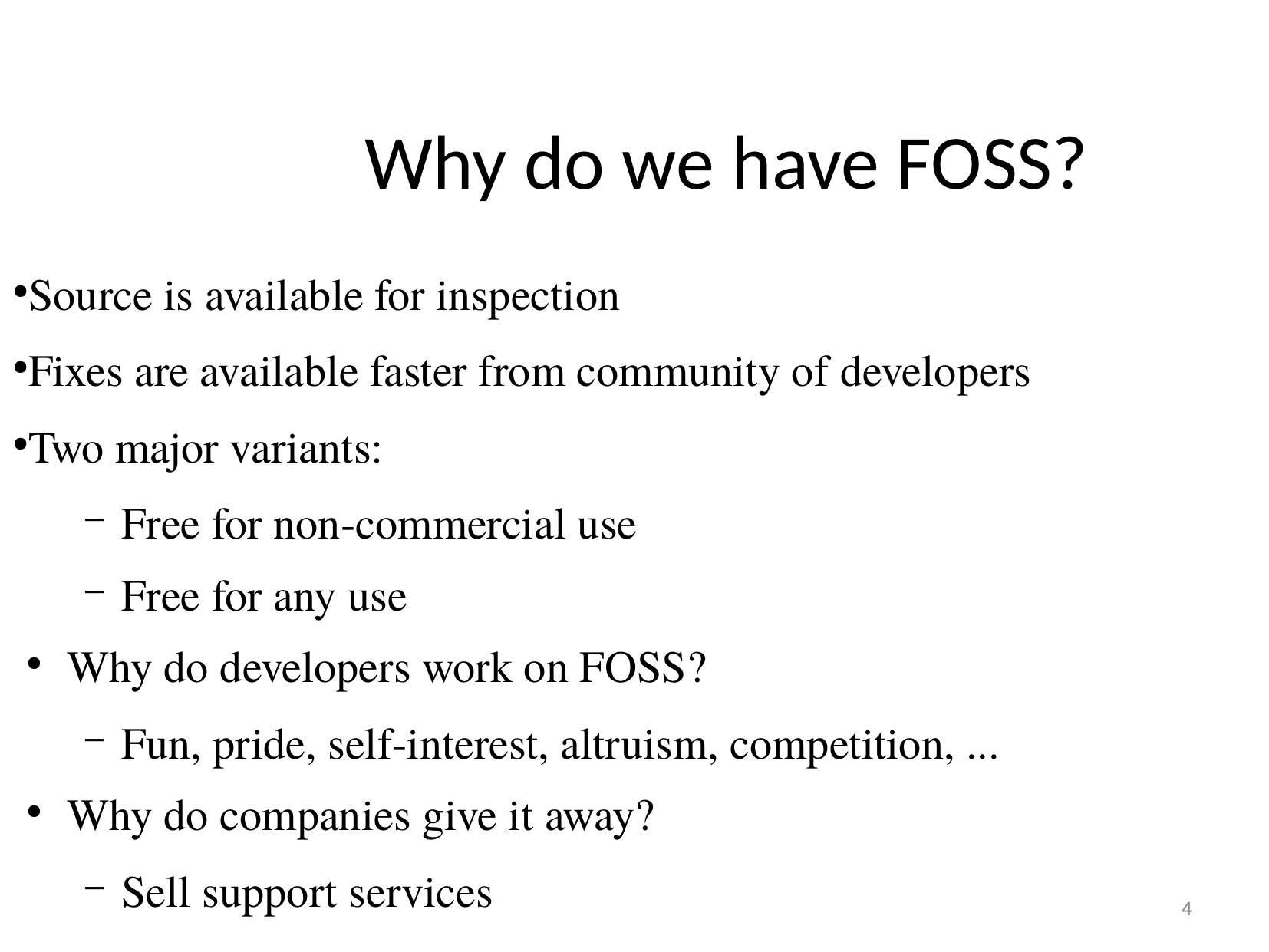

Why do we have FOSS?
Source is available for inspection
Fixes are available faster from community of developers
Two major variants:
Free for non-commercial use
Free for any use
Why do developers work on FOSS?
Fun, pride, self-interest, altruism, competition, ...
Why do companies give it away?
Sell support services
4